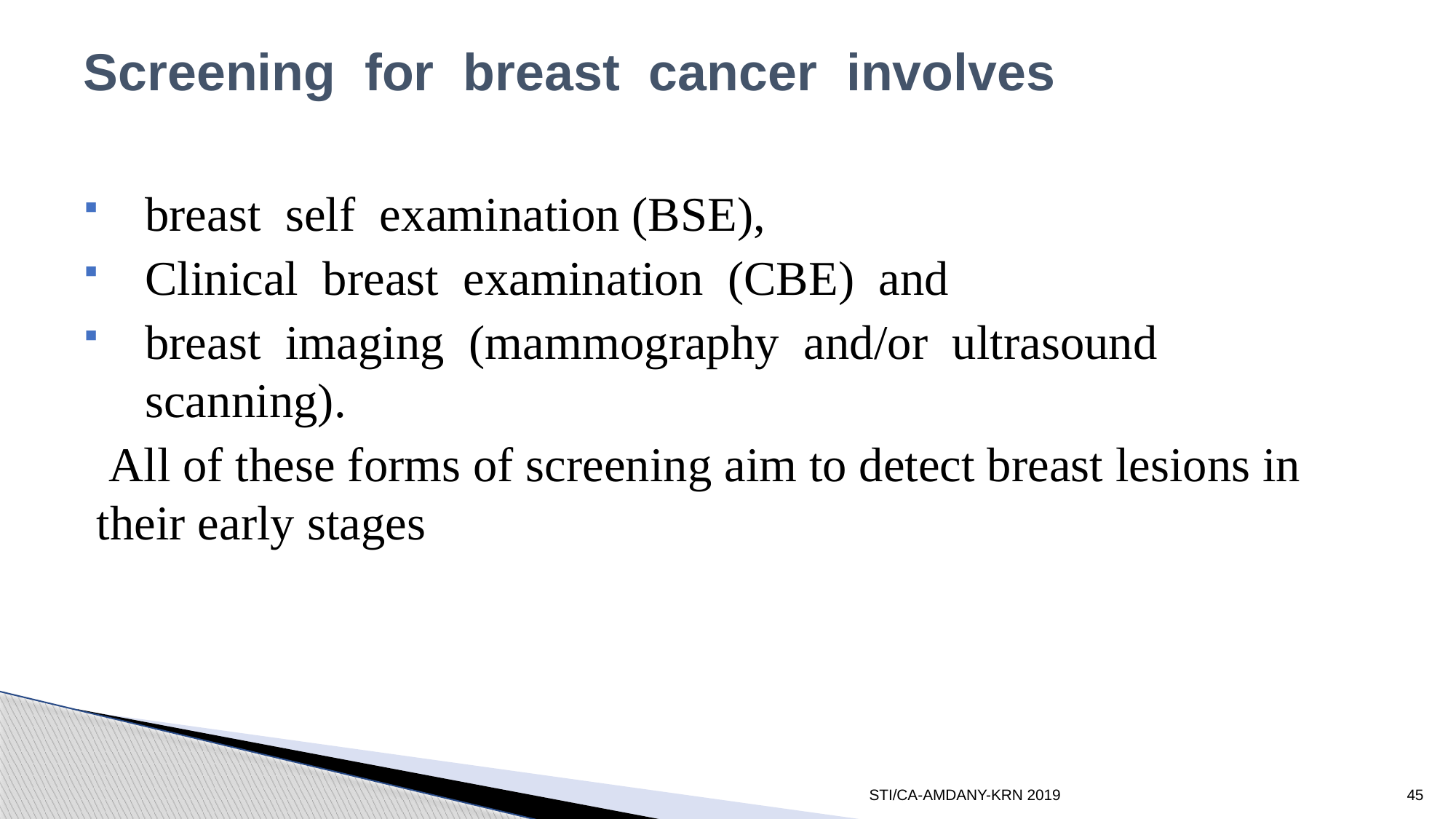

# Screening  for  breast  cancer  involves
breast  self  examination (BSE),
Clinical  breast  examination  (CBE)  and
breast  imaging  (mammography  and/or  ultrasound scanning).
 All of these forms of screening aim to detect breast lesions in their early stages

STI/CA-AMDANY-KRN 2019
45